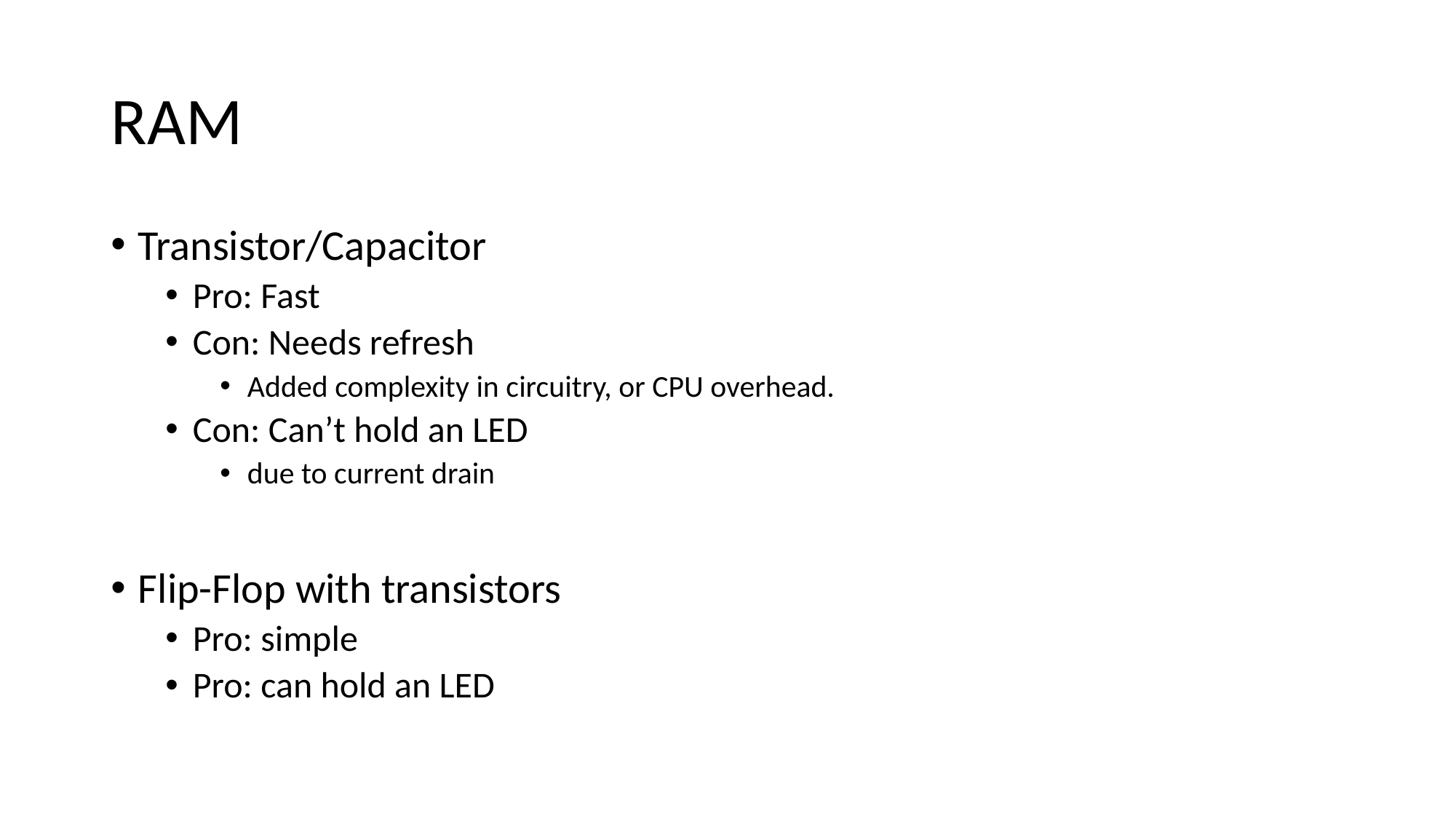

# RAM
Transistor/Capacitor
Pro: Fast
Con: Needs refresh
Added complexity in circuitry, or CPU overhead.
Con: Can’t hold an LED
due to current drain

Flip-Flop with transistors
Pro: simple
Pro: can hold an LED